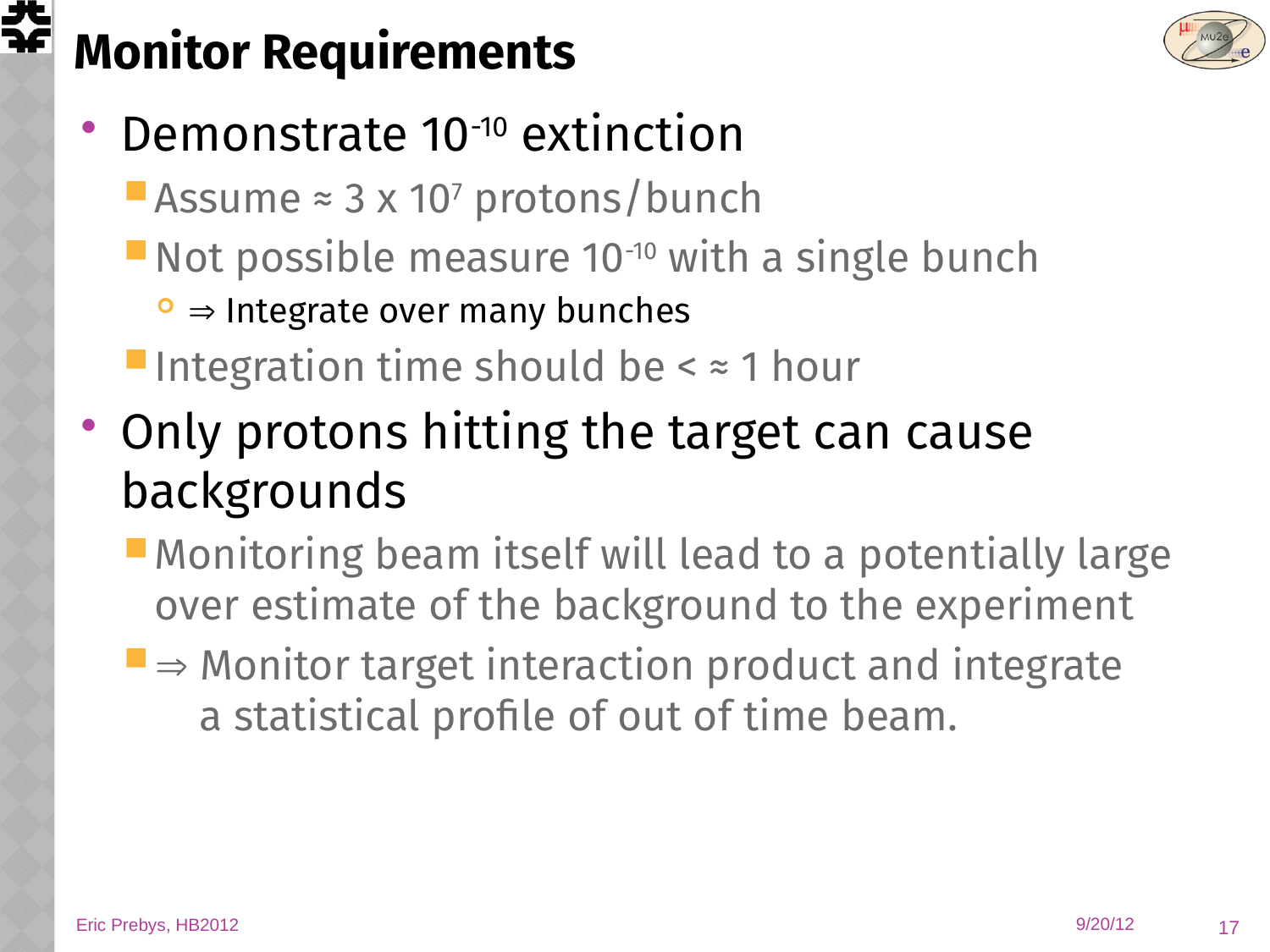

# Monitor Requirements
Demonstrate 10-10 extinction
Assume ≈ 3 x 107 protons/bunch
Not possible measure 10-10 with a single bunch
⇒ Integrate over many bunches
Integration time should be < ≈ 1 hour
Only protons hitting the target can cause backgrounds
Monitoring beam itself will lead to a potentially large over estimate of the background to the experiment
⇒ Monitor target interaction product and integrate
    a statistical profile of out of time beam.
17
Eric Prebys, HB2012
9/20/12